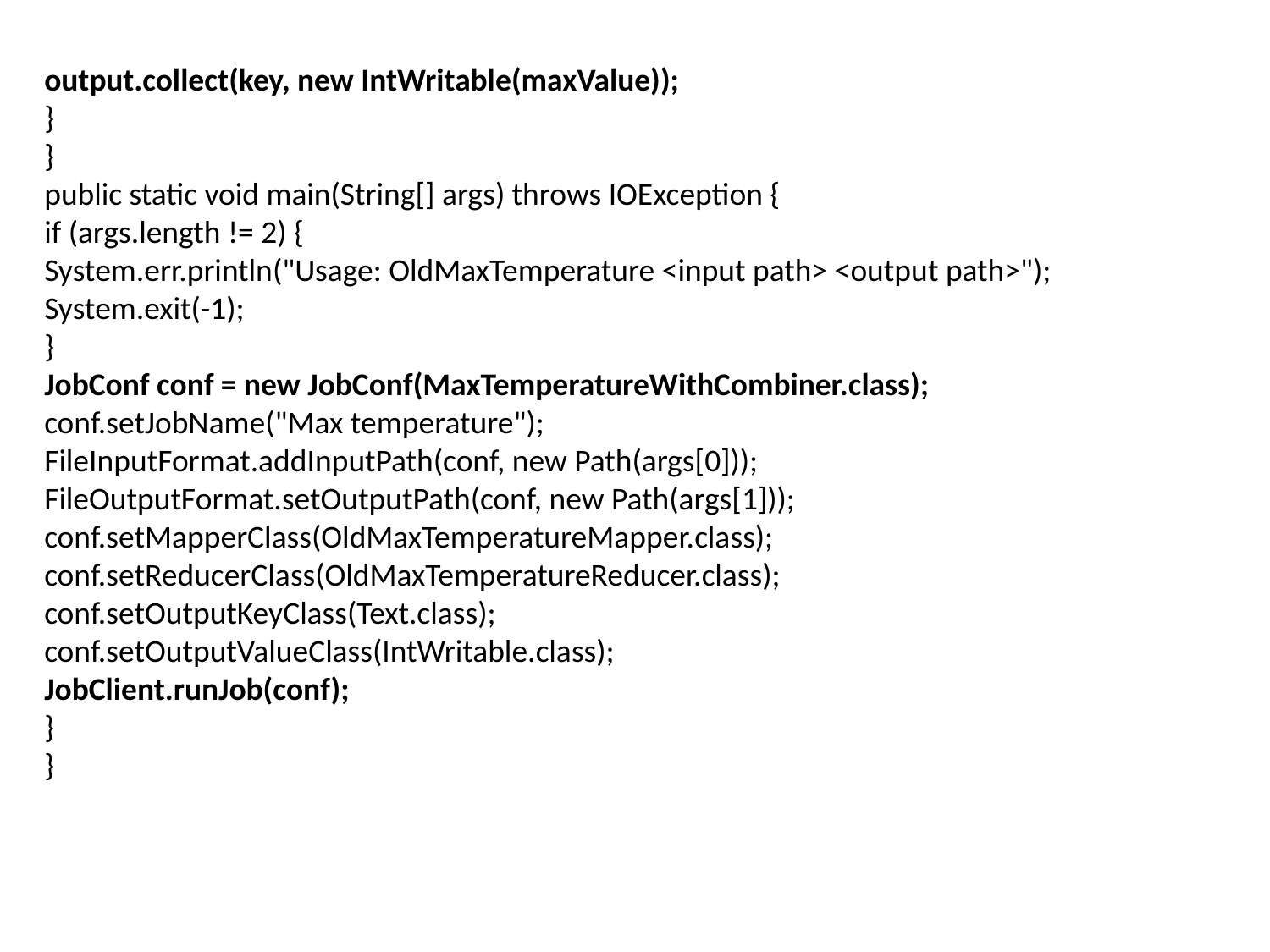

output.collect(key, new IntWritable(maxValue));
}
}
public static void main(String[] args) throws IOException {
if (args.length != 2) {
System.err.println("Usage: OldMaxTemperature <input path> <output path>");
System.exit(-1);
}
JobConf conf = new JobConf(MaxTemperatureWithCombiner.class);
conf.setJobName("Max temperature");
FileInputFormat.addInputPath(conf, new Path(args[0]));
FileOutputFormat.setOutputPath(conf, new Path(args[1]));
conf.setMapperClass(OldMaxTemperatureMapper.class);
conf.setReducerClass(OldMaxTemperatureReducer.class);
conf.setOutputKeyClass(Text.class);
conf.setOutputValueClass(IntWritable.class);
JobClient.runJob(conf);
}
}